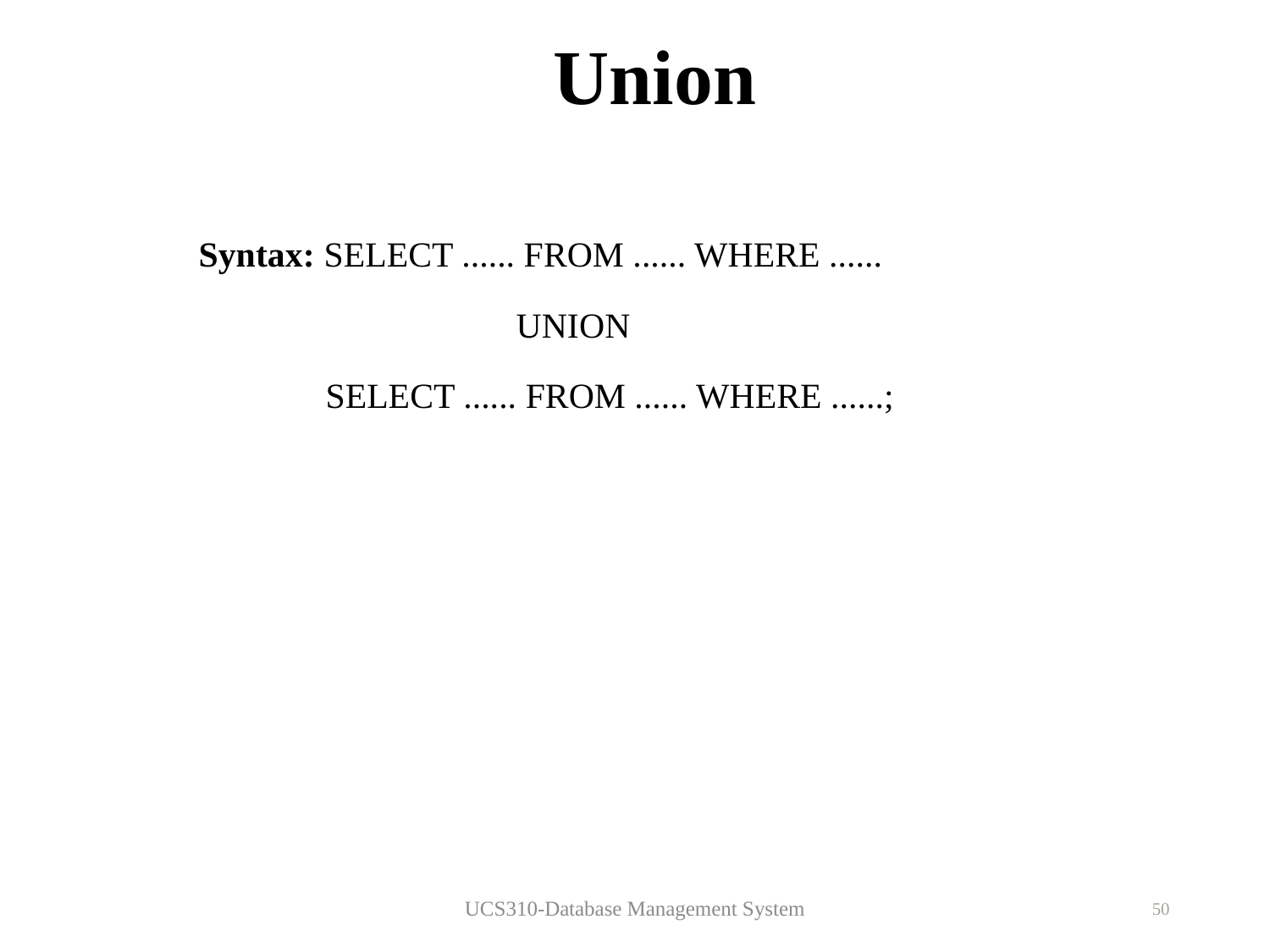

# Union
Syntax: SELECT ...... FROM ...... WHERE ......
UNION
SELECT ...... FROM ...... WHERE ......;

UCS310-Database Management System
50